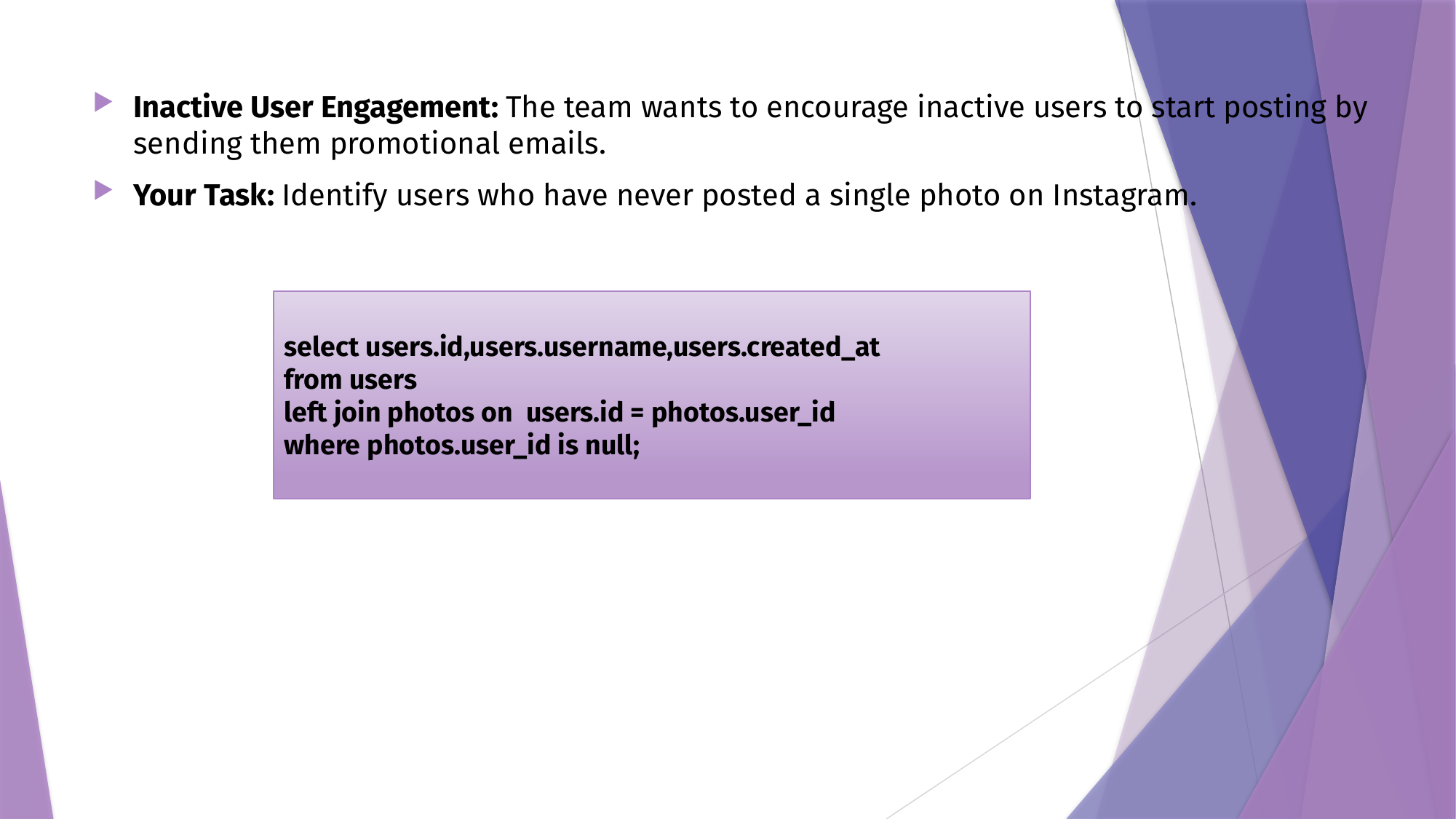

Inactive User Engagement: The team wants to encourage inactive users to start posting by sending them promotional emails.
Your Task: Identify users who have never posted a single photo on Instagram.

select users.id,users.username,users.created_at
from users
left join photos on  users.id = photos.user_id
where photos.user_id is null;